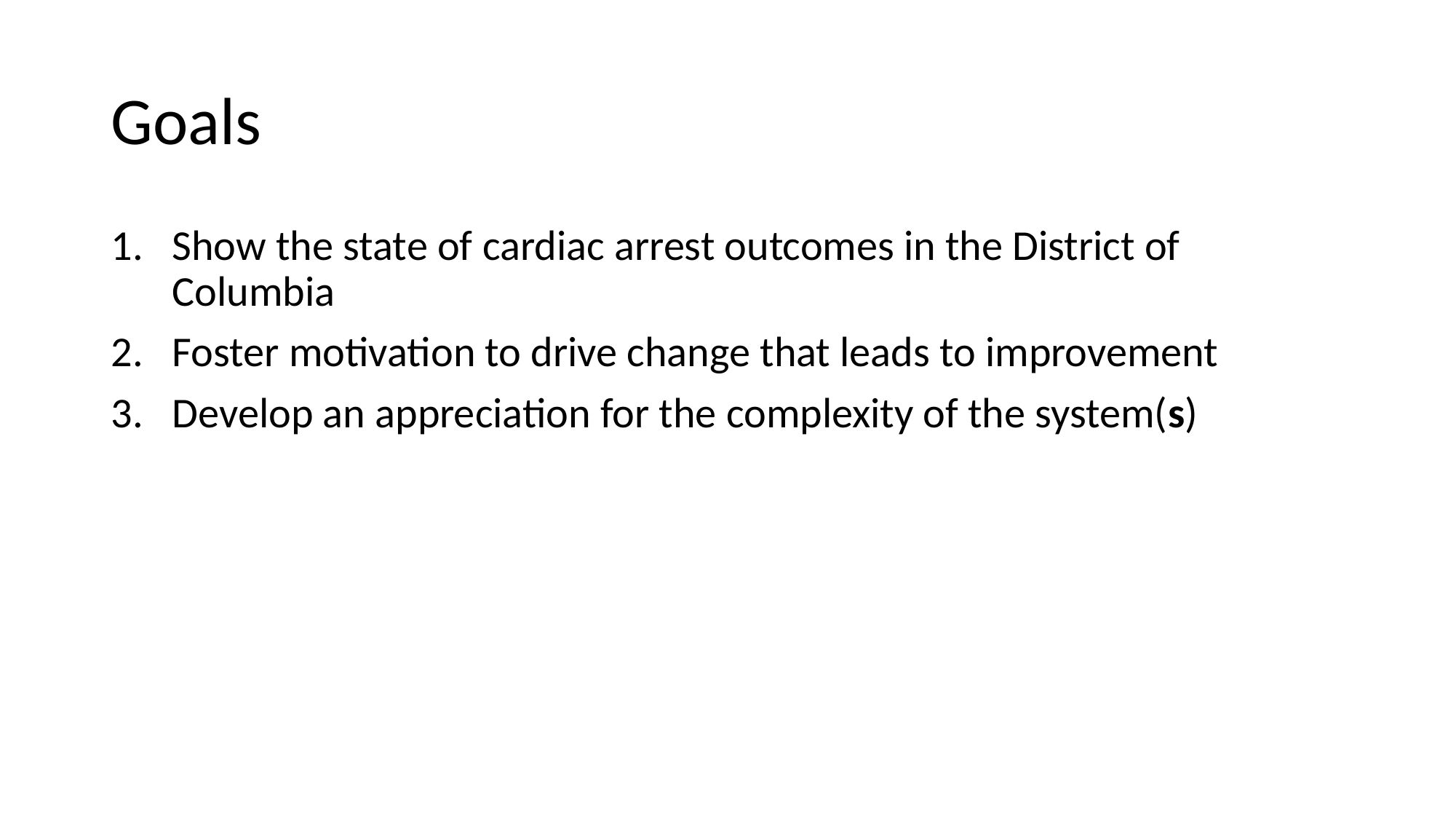

# Goals
Show the state of cardiac arrest outcomes in the District of Columbia
Foster motivation to drive change that leads to improvement
Develop an appreciation for the complexity of the system(s)